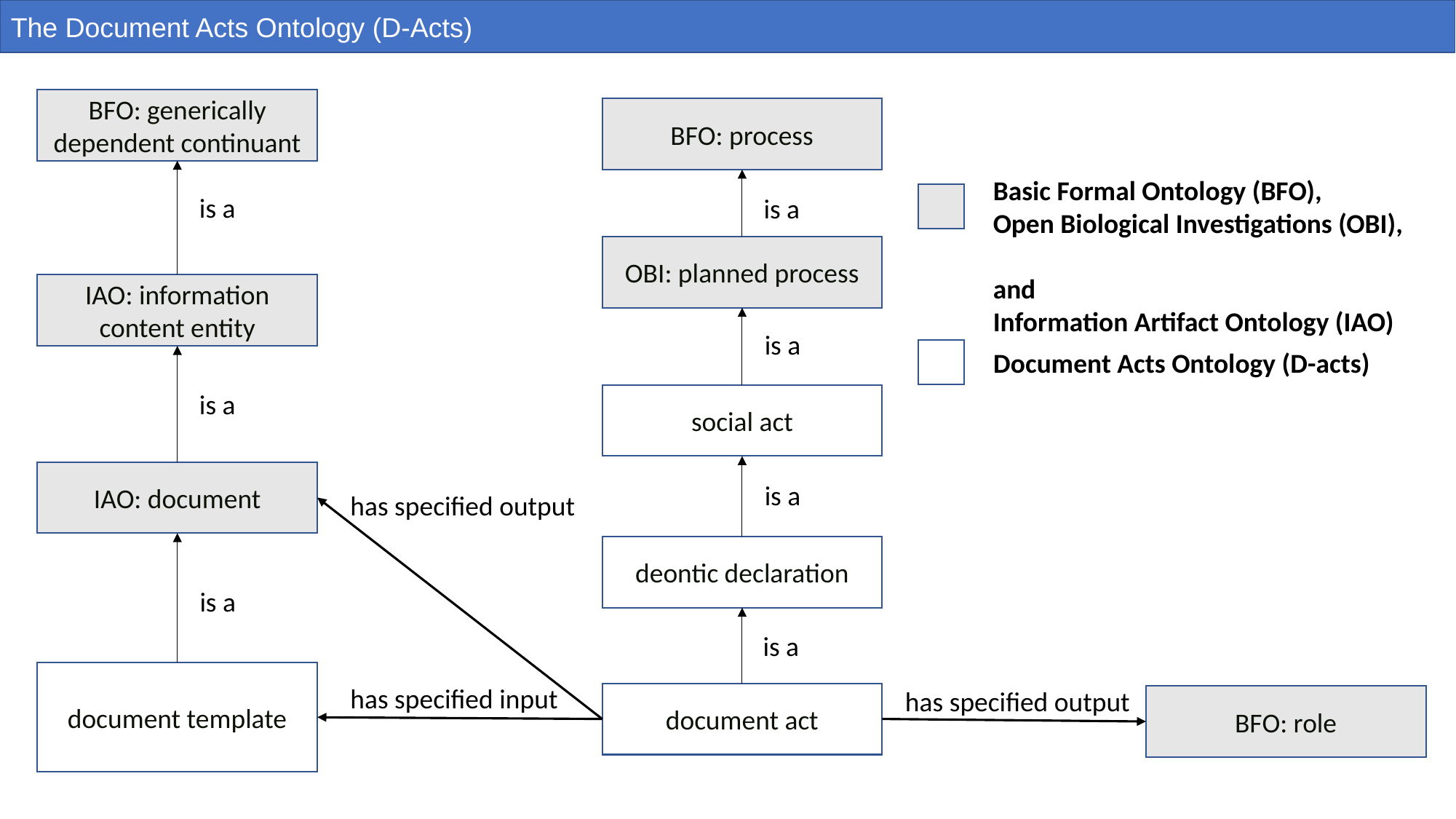

The Document Acts Ontology (D-Acts)
BFO: generically dependent continuant
BFO: process
Basic Formal Ontology (BFO),
Open Biological Investigations (OBI),
and
Information Artifact Ontology (IAO)

is a
is a
OBI: planned process
IAO: information content entity
is a

Document Acts Ontology (D-acts)
is a
social act
IAO: document
is a
has specified output
deontic declaration
is a
is a
document template
has specified input
has specified output
document act
BFO: role